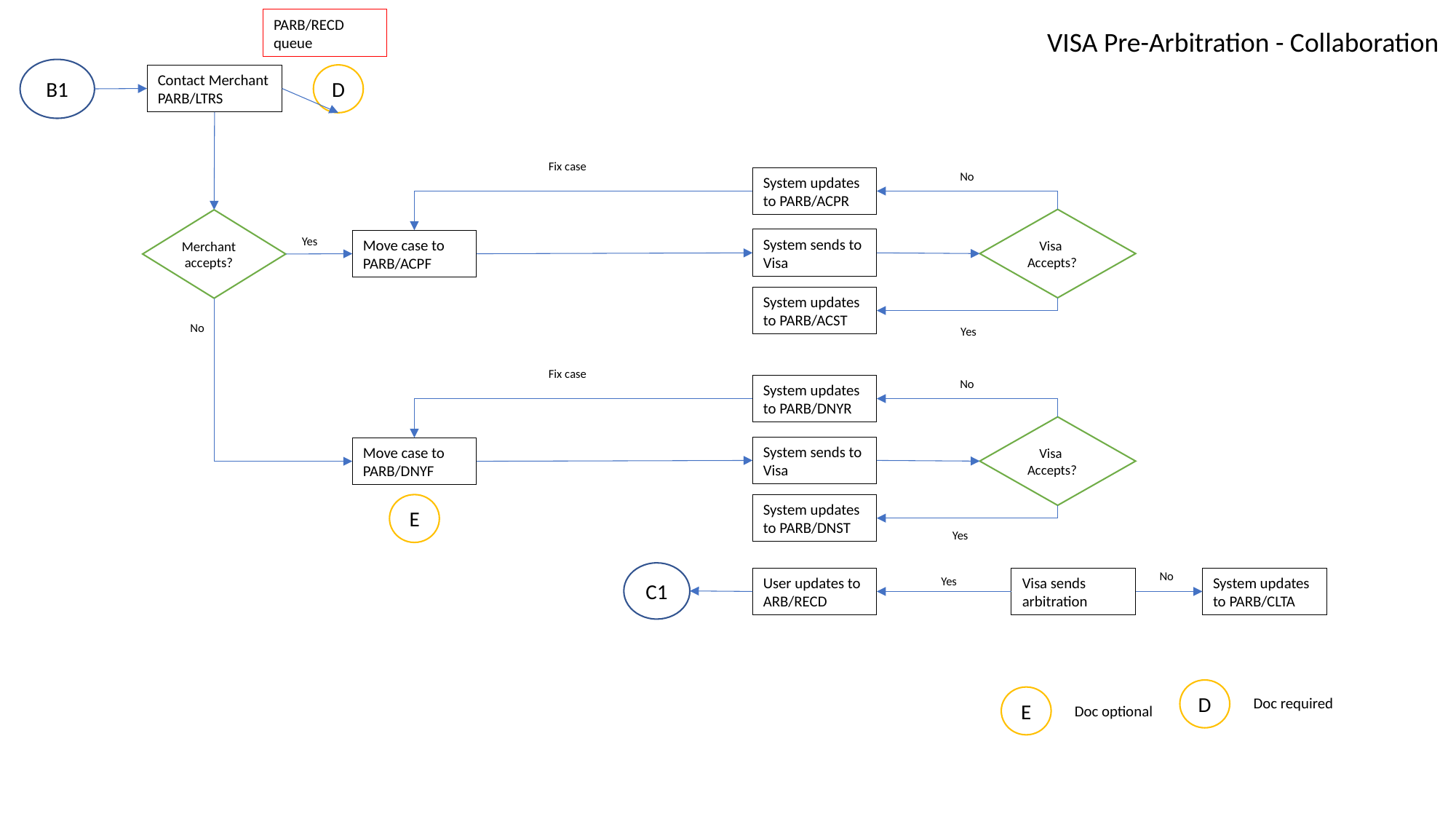

PARB/RECD queue
VISA Pre-Arbitration - Collaboration
B1
D
Contact Merchant
PARB/LTRS
Fix case
No
System updates to PARB/ACPR
Visa
Accepts?
Merchant accepts?
Yes
System sends to Visa
Move case to
PARB/ACPF
System updates to PARB/ACST
No
Yes
Fix case
No
System updates to PARB/DNYR
Visa
Accepts?
System sends to Visa
Move case to
PARB/DNYF
E
System updates to PARB/DNST
Yes
C1
No
User updates to ARB/RECD
Yes
Visa sends arbitration
System updates to PARB/CLTA
D
E
Doc required
Doc optional